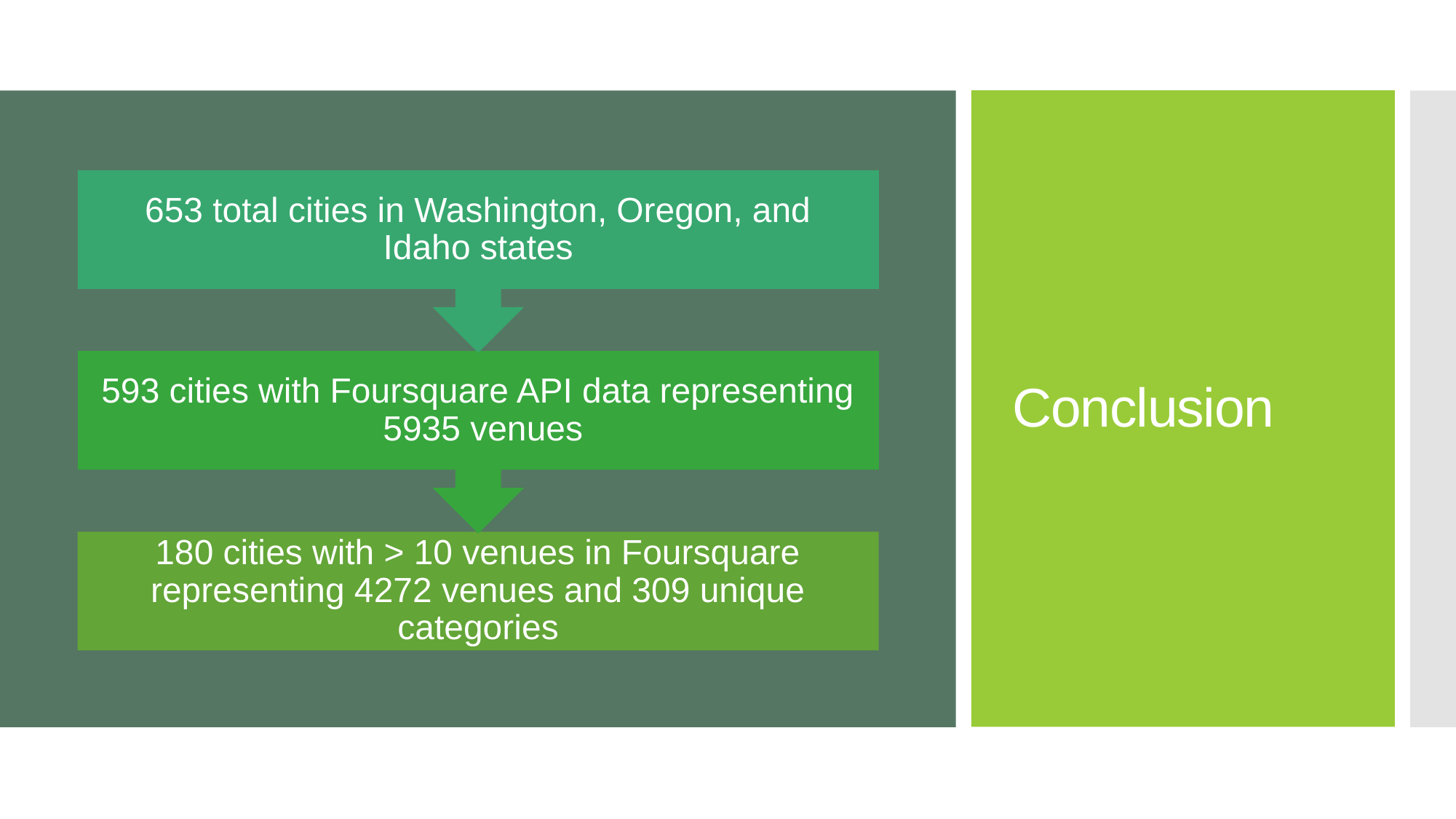

# Conclusion
180 cities with > 10 venues in Foursquare representing 4272 venues and 309 unique categories
593 cities with Foursquare API data representing  5935 venues
653 total cities in Washington, Oregon, and Idaho states